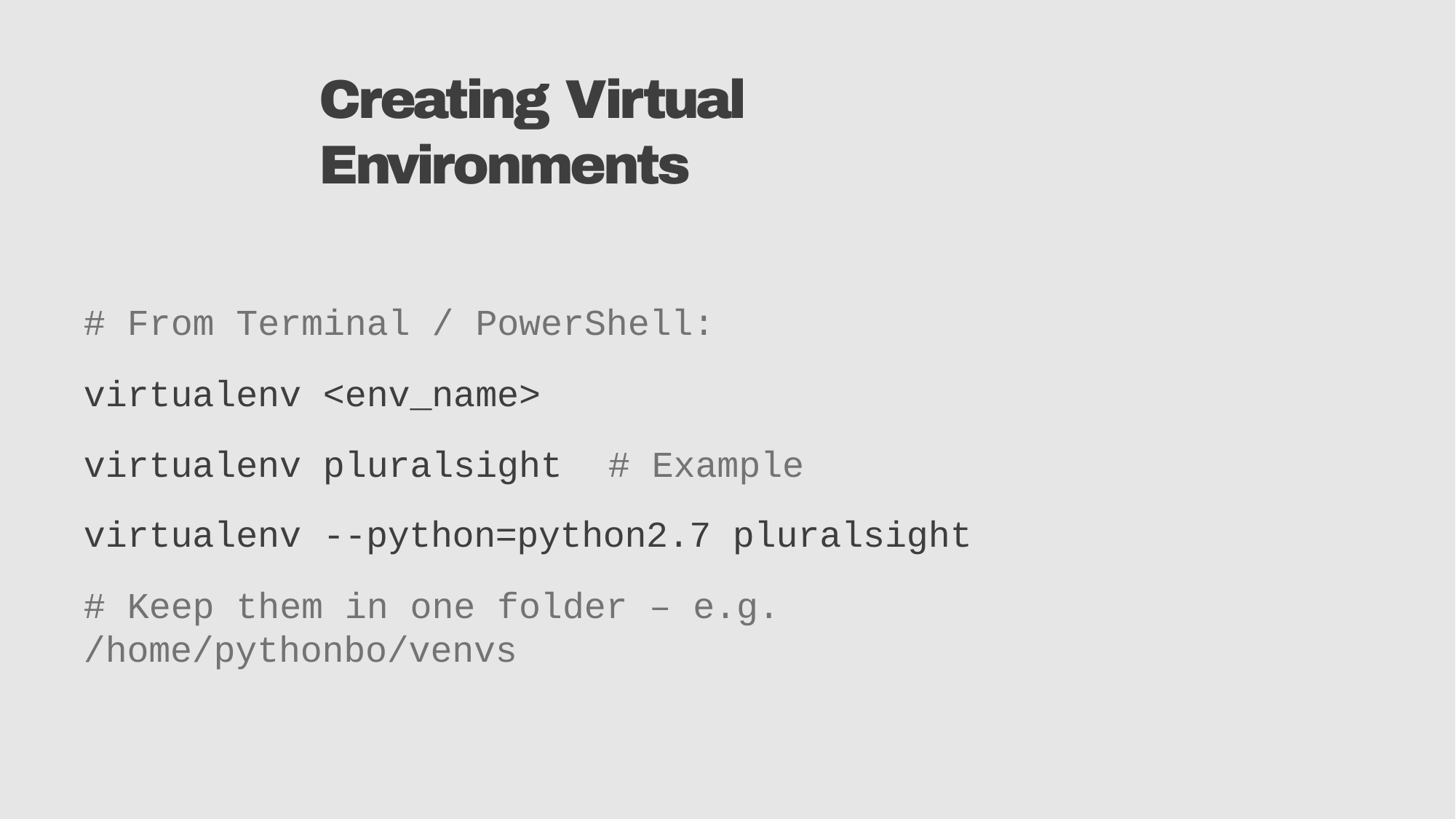

# Creating Virtual Environments
# From Terminal / PowerShell:
virtualenv <env_name>
virtualenv pluralsight	# Example  virtualenv --python=python2.7 pluralsight
# Keep them in one folder – e.g. /home/pythonbo/venvs